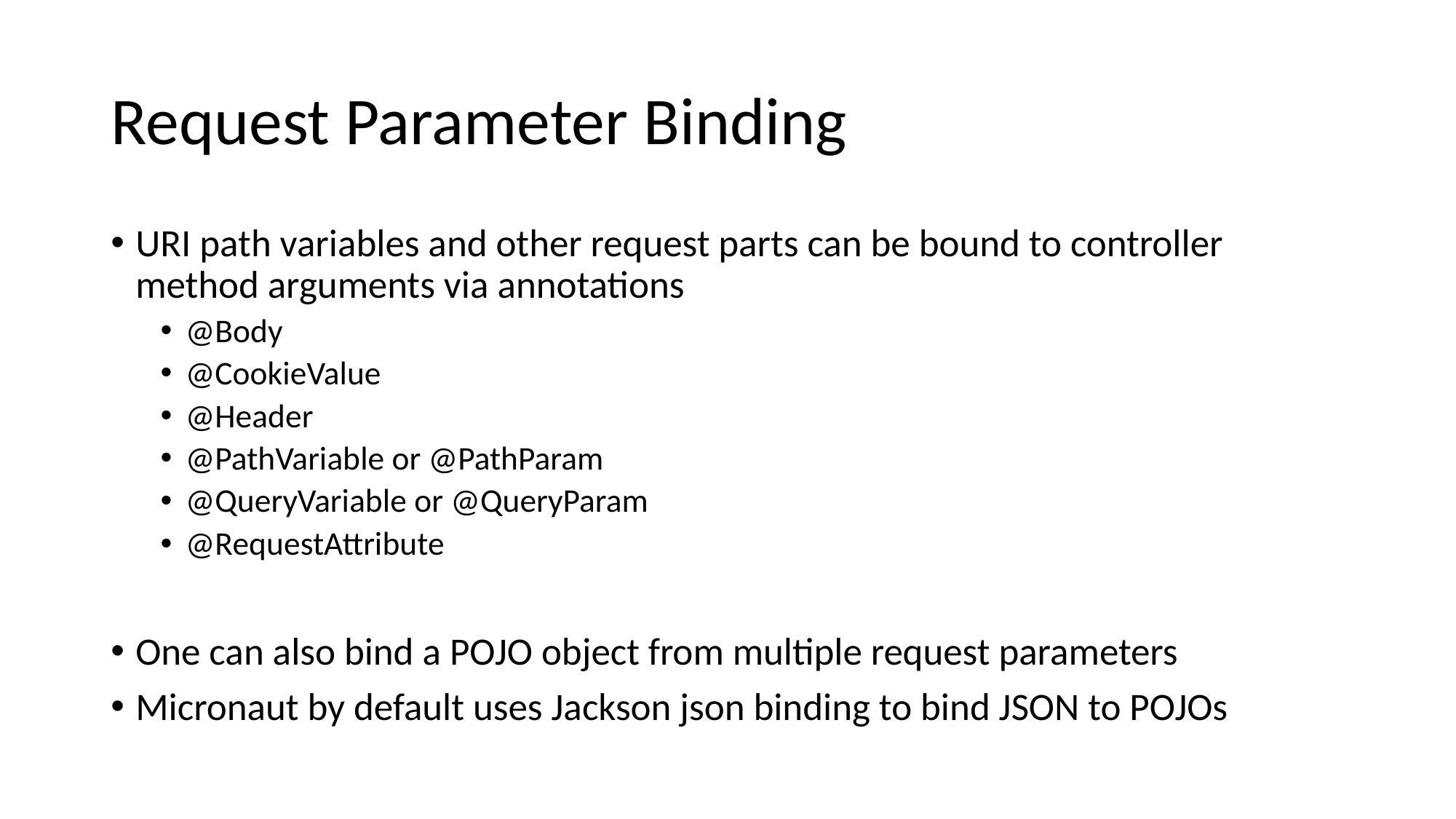

# Request Parameter Binding
URI path variables and other request parts can be bound to controller method arguments via annotations
@Body
@CookieValue
@Header
@PathVariable or @PathParam
@QueryVariable or @QueryParam
@RequestAttribute

One can also bind a POJO object from multiple request parameters
Micronaut by default uses Jackson json binding to bind JSON to POJOs